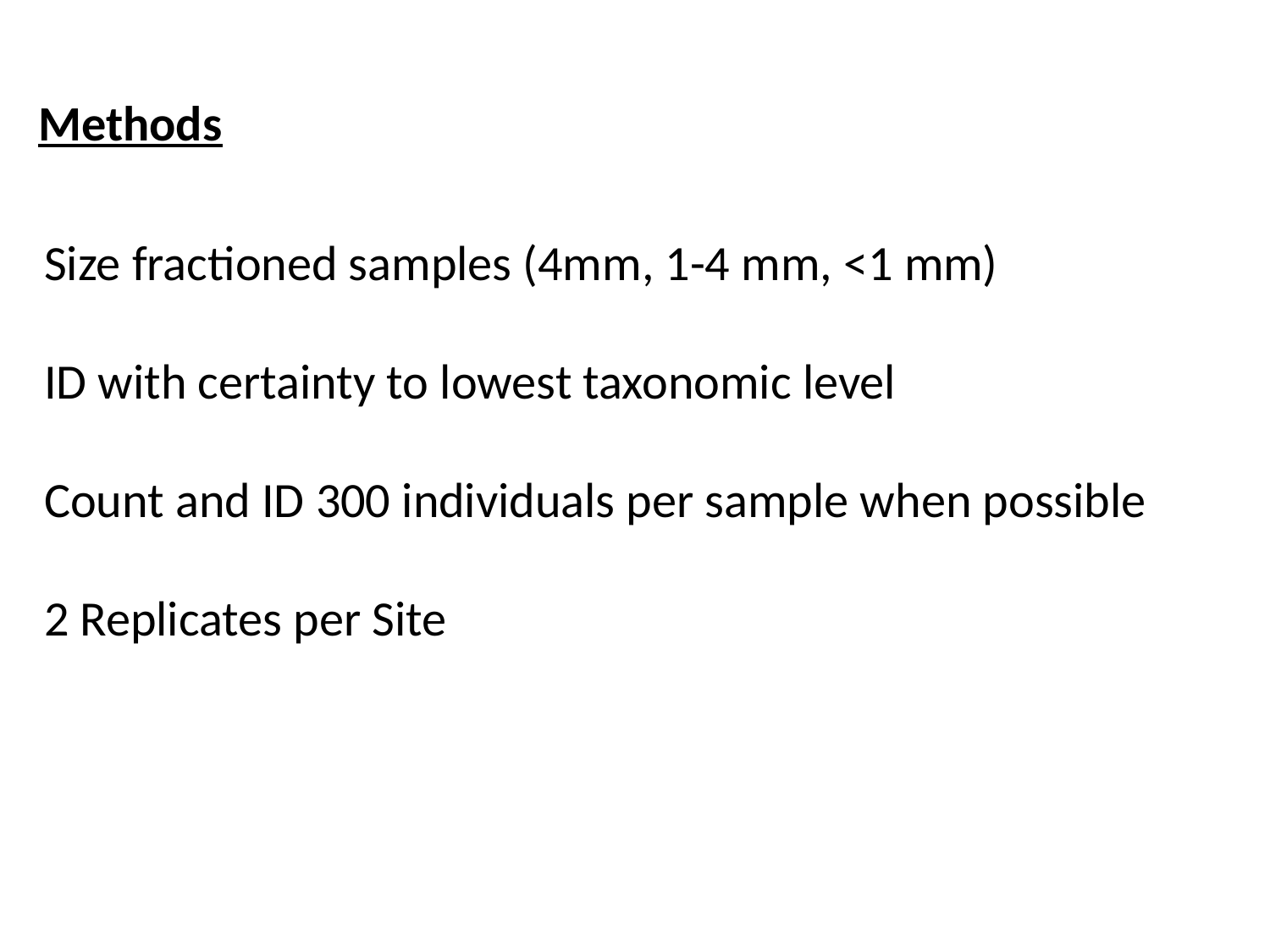

Methods
Size fractioned samples (4mm, 1-4 mm, <1 mm)

ID with certainty to lowest taxonomic level

Count and ID 300 individuals per sample when possible

2 Replicates per Site